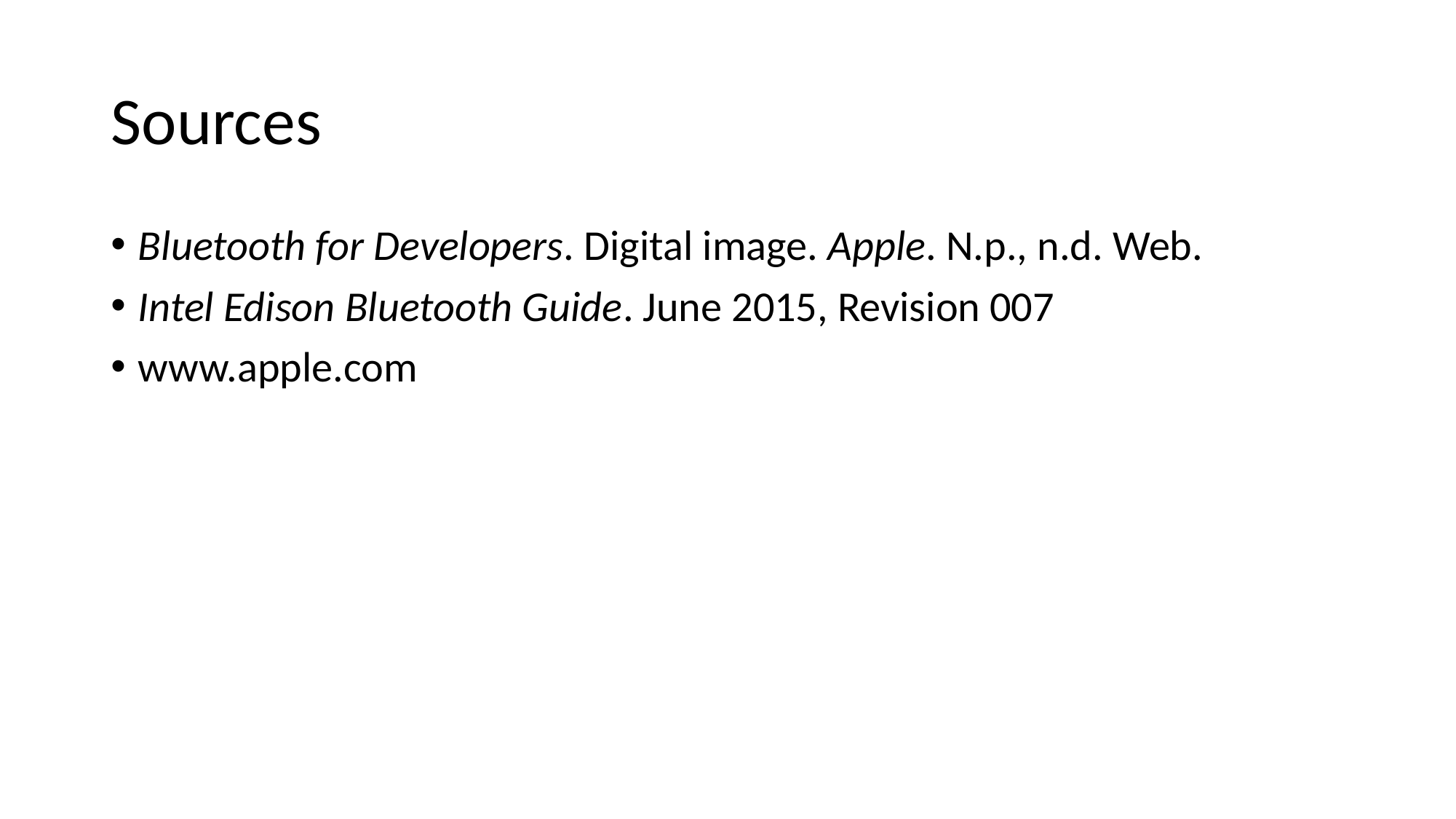

# Sources
Bluetooth for Developers. Digital image. Apple. N.p., n.d. Web.
Intel Edison Bluetooth Guide. June 2015, Revision 007
www.apple.com